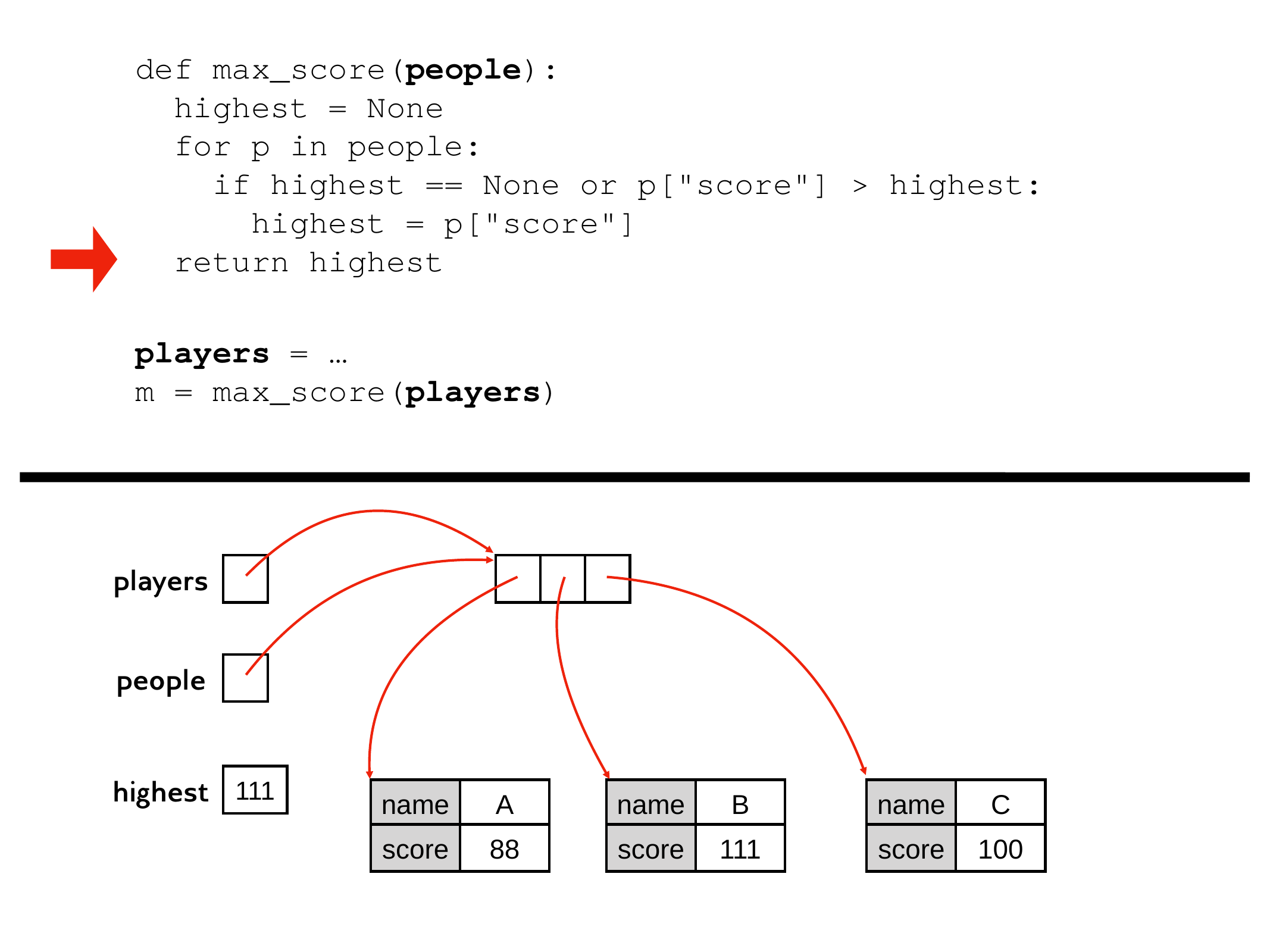

def max_score(people):
  highest = None
  for p in people:
    if highest == None or p["score"] > highest:
      highest = p["score"]
  return highest
players = …
m = max_score(players)

players

people
111
highest
name
A
name
B
name
C
score
88
score
111
score
100